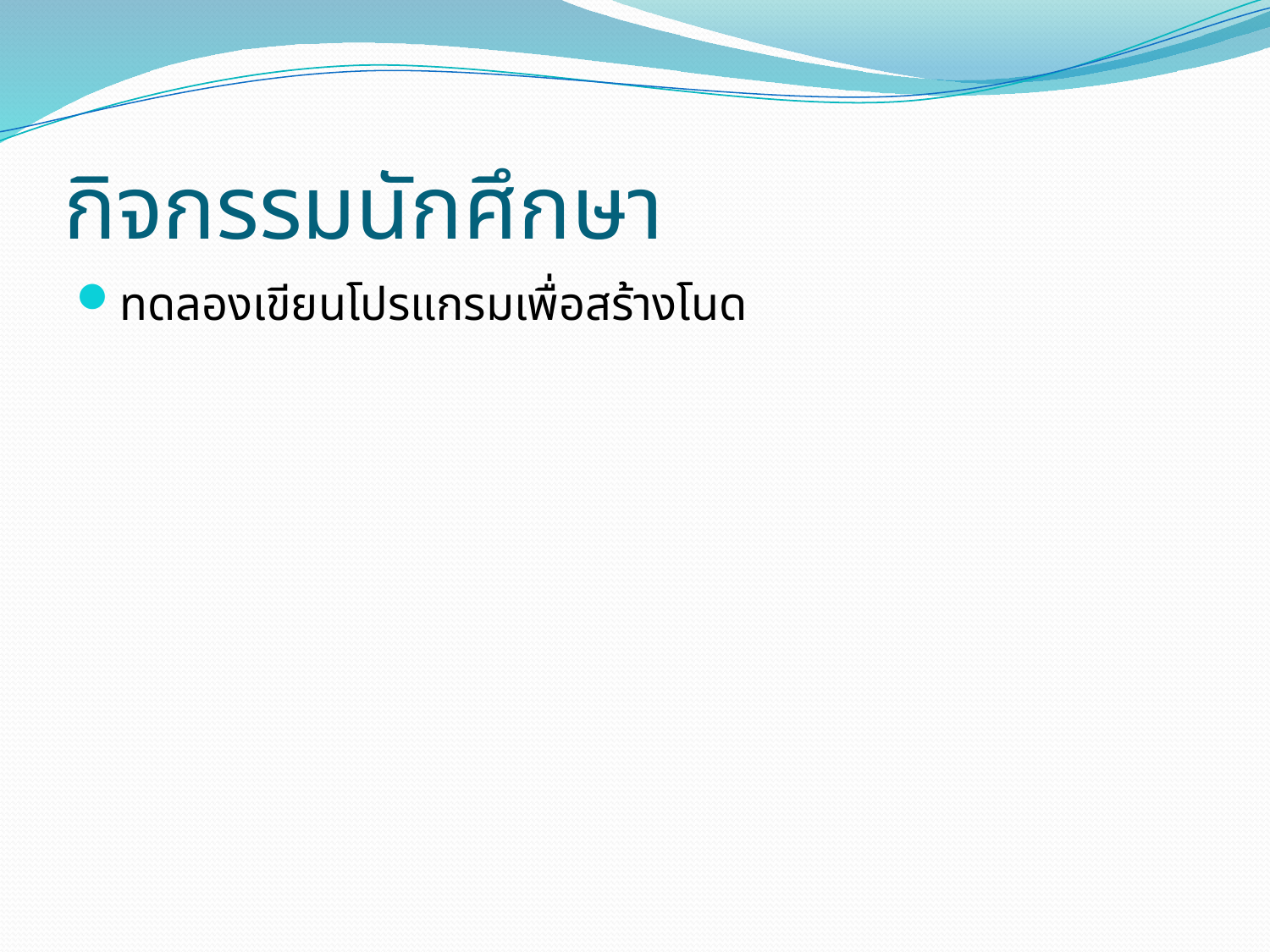

# กิจกรรมนักศึกษา
ทดลองเขียนโปรแกรมเพื่อสร้างโนด